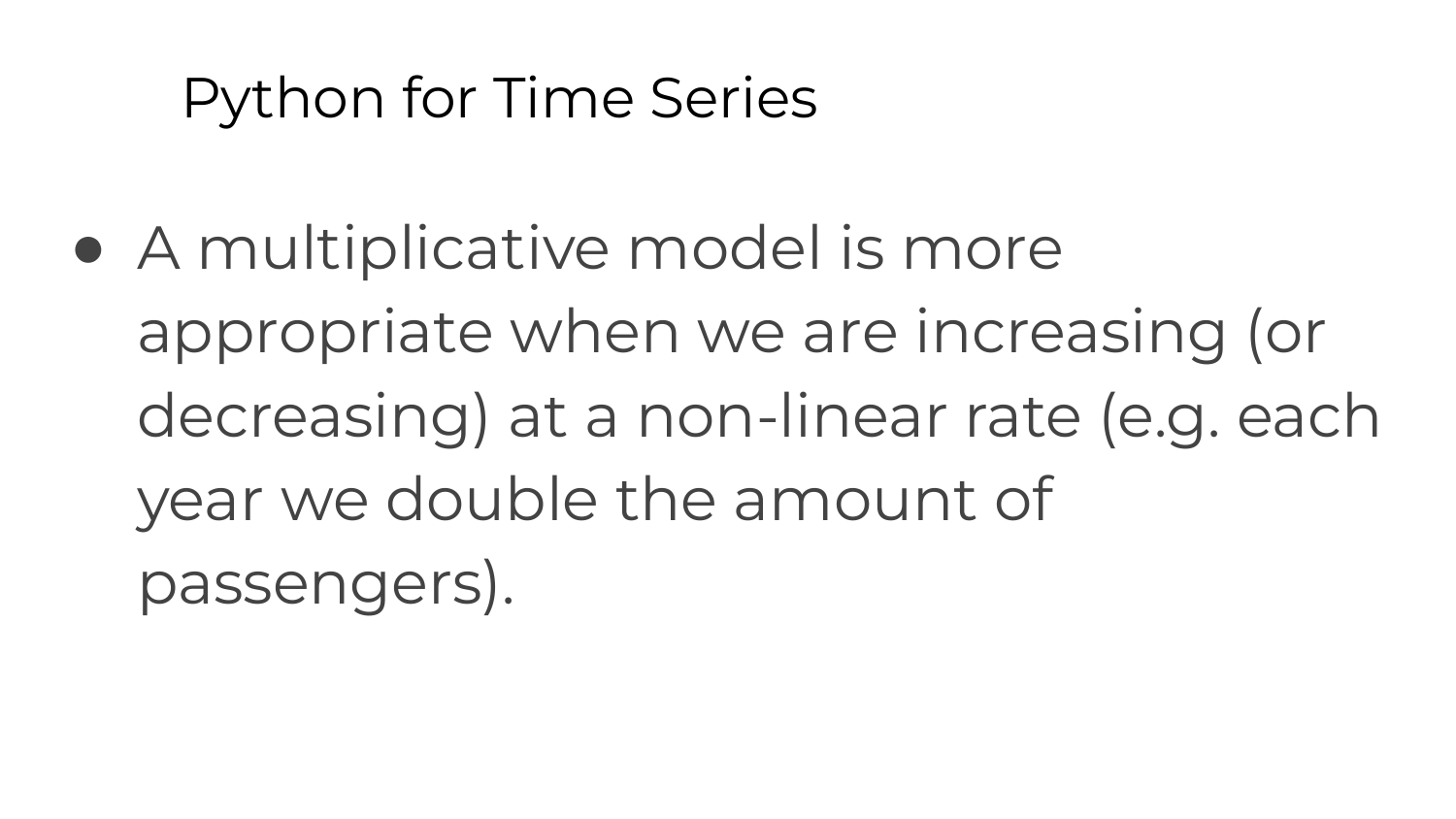

# Python for Time Series

A multiplicative model is more appropriate when we are increasing (or decreasing) at a non-linear rate (e.g. each year we double the amount of passengers).